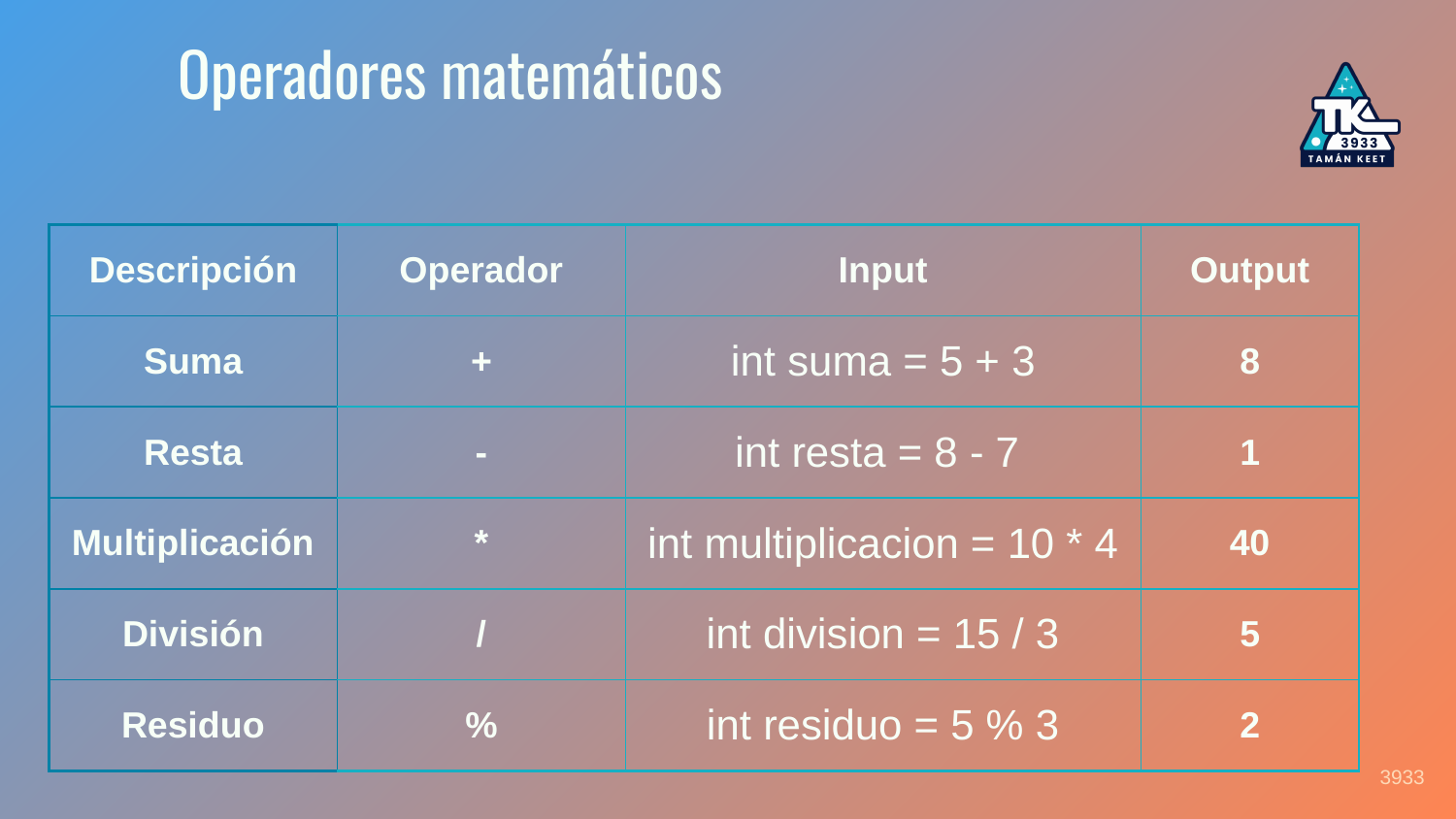

# Operadores matemáticos
| Descripción | Operador | Input | Output |
| --- | --- | --- | --- |
| Suma | + | int suma = 5 + 3 | 8 |
| Resta | - | int resta = 8 - 7 | 1 |
| Multiplicación | \* | int multiplicacion = 10 \* 4 | 40 |
| División | / | int division = 15 / 3 | 5 |
| Residuo | % | int residuo = 5 % 3 | 2 |
3933